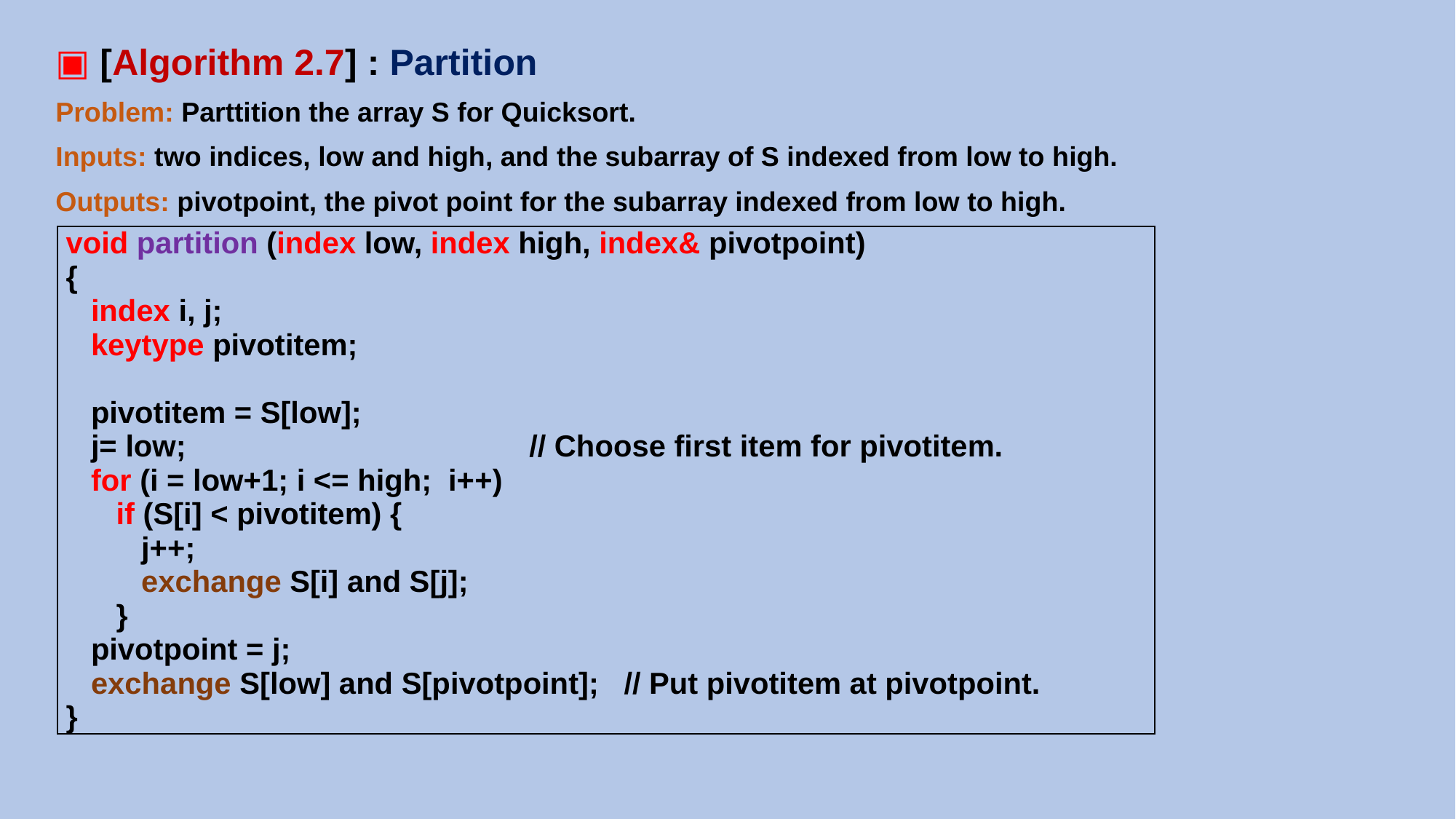

▣ [Algorithm 2.7] : Partition
Problem: Parttition the array S for Quicksort.
Inputs: two indices, low and high, and the subarray of S indexed from low to high.
Outputs: pivotpoint, the pivot point for the subarray indexed from low to high.
| void partition (index low, index high, index& pivotpoint) { index i, j; keytype pivotitem;   pivotitem = S[low]; j= low; // Choose first item for pivotitem. for (i = low+1; i <= high; i++) if (S[i] < pivotitem) { j++; exchange S[i] and S[j]; } pivotpoint = j; exchange S[low] and S[pivotpoint]; // Put pivotitem at pivotpoint. } |
| --- |